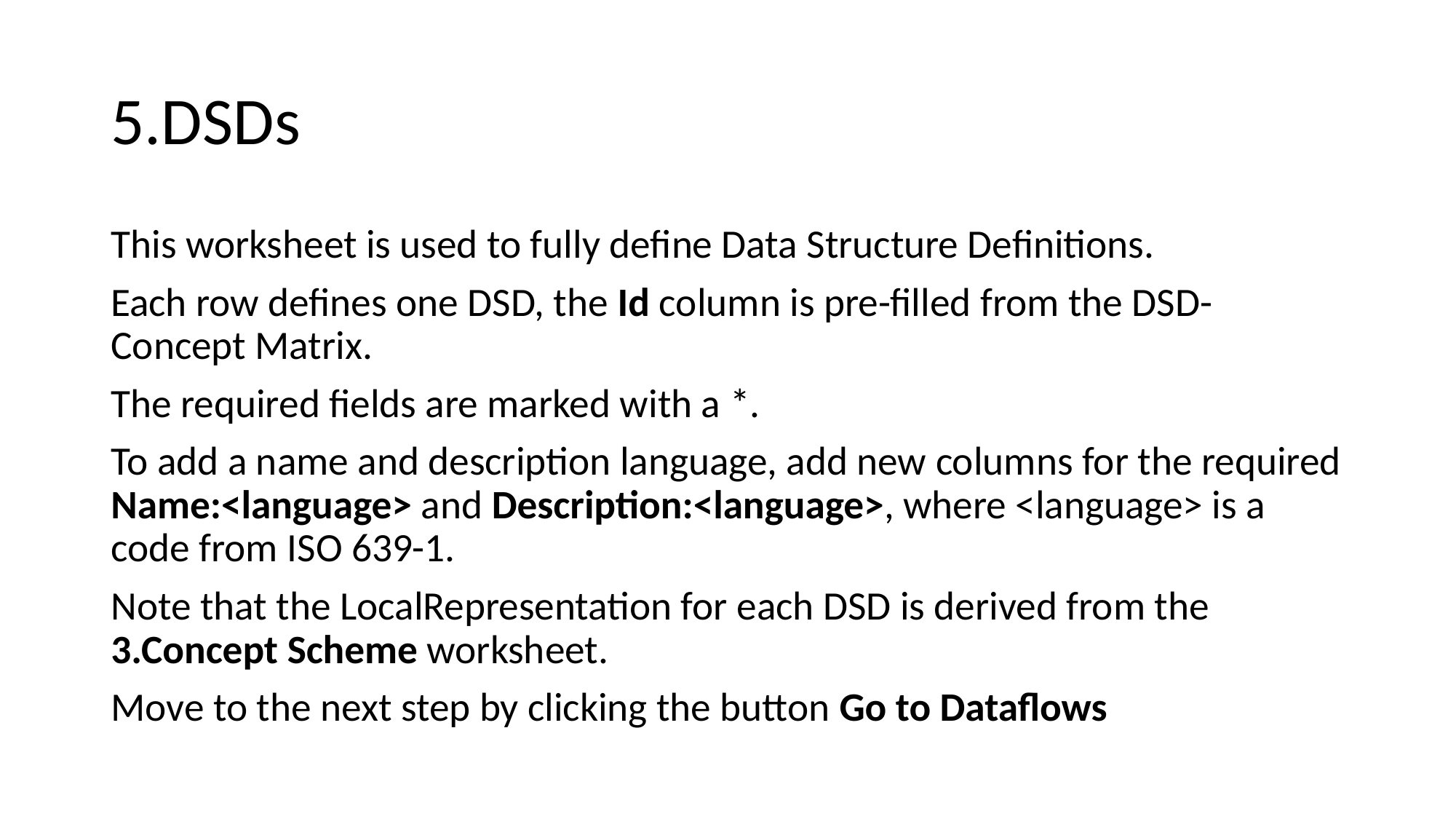

# 5.DSDs
This worksheet is used to fully define Data Structure Definitions.
Each row defines one DSD, the Id column is pre-filled from the DSD-Concept Matrix.
The required fields are marked with a *.
To add a name and description language, add new columns for the required Name:<language> and Description:<language>, where <language> is a code from ISO 639-1.
Note that the LocalRepresentation for each DSD is derived from the 3.Concept Scheme worksheet.
Move to the next step by clicking the button Go to Dataflows